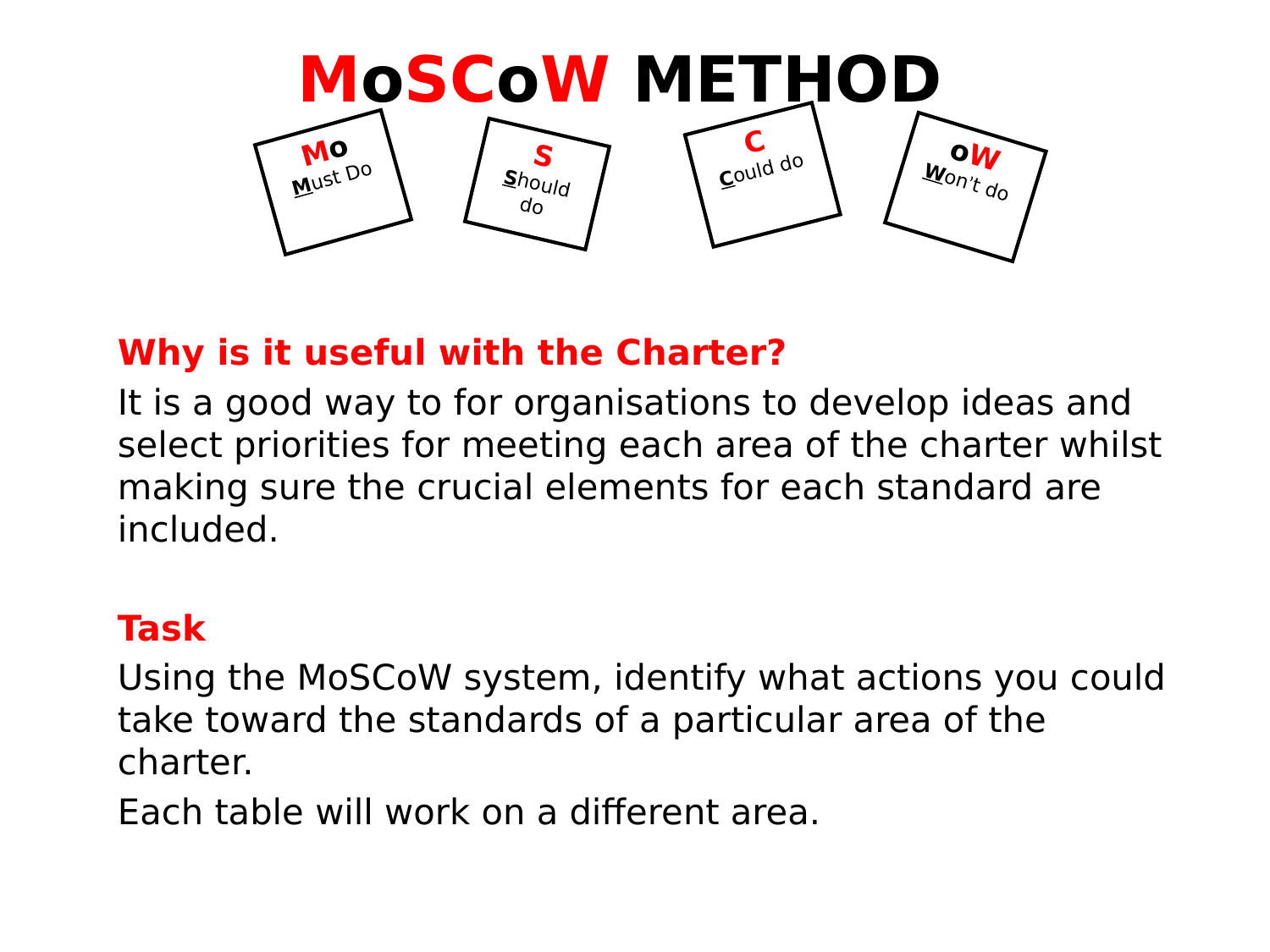

# MoSCoW METHOD

C
Could do
Mo
Must Do
oW
Won’t do
S
Should do
Why is it useful with the Charter?
It is a good way to for organisations to develop ideas and select priorities for meeting each area of the charter whilst making sure the crucial elements for each standard are included.

Task
Using the MoSCoW system, identify what actions you could take toward the standards of a particular area of the charter.
Each table will work on a different area.